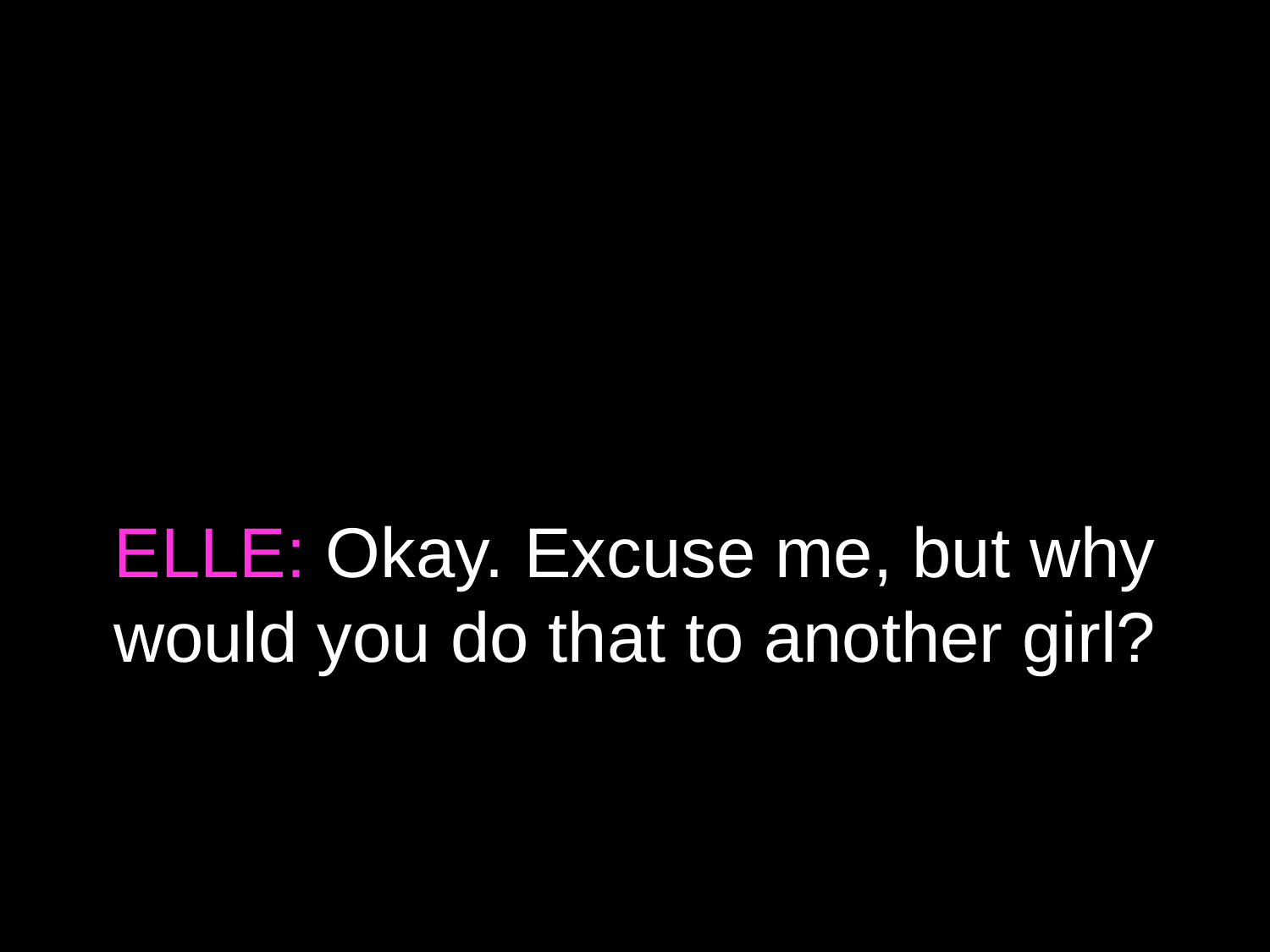

# ELLE: Okay. Excuse me, but why would you do that to another girl?